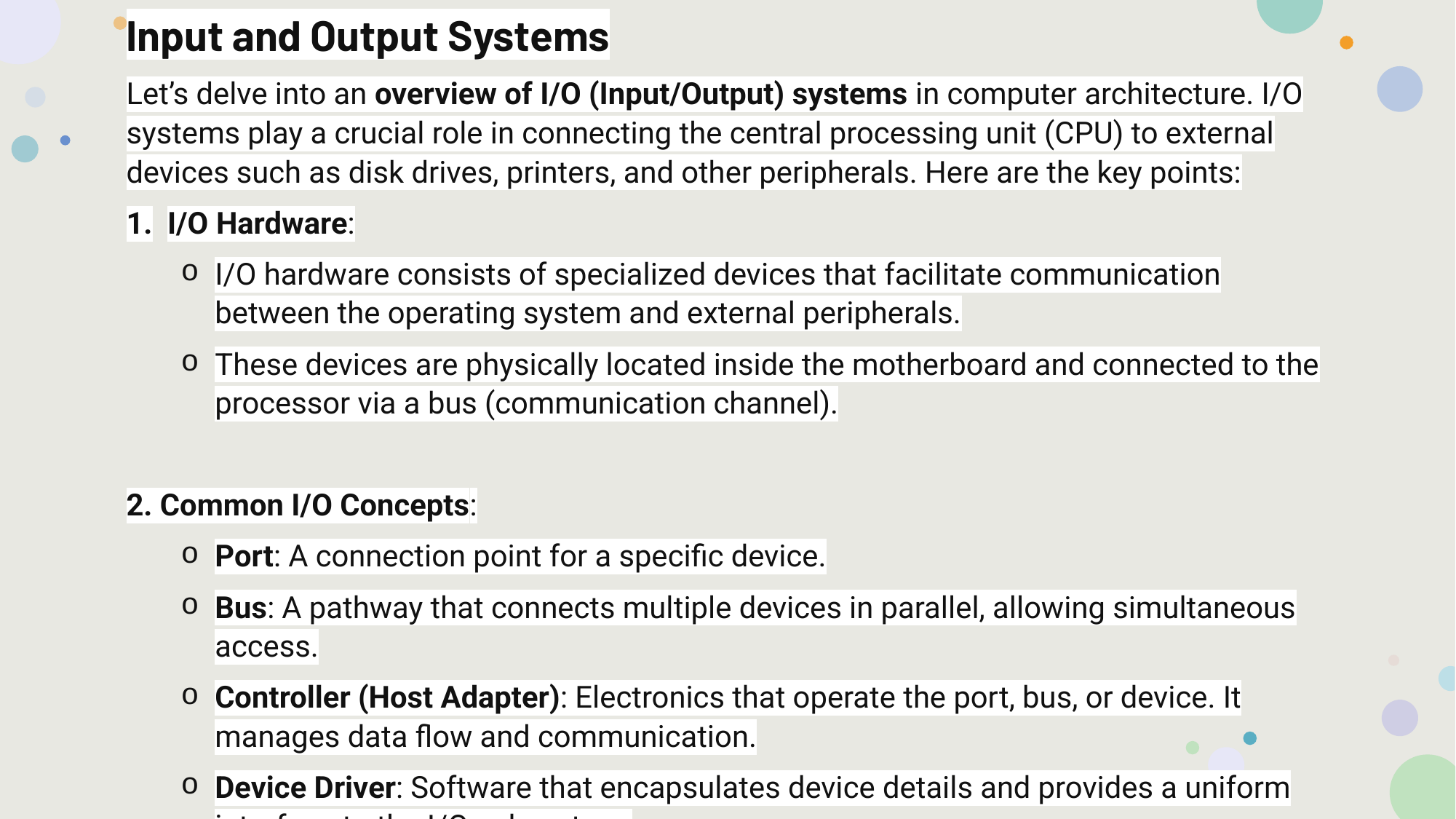

Input and Output Systems
Let’s delve into an overview of I/O (Input/Output) systems in computer architecture. I/O systems play a crucial role in connecting the central processing unit (CPU) to external devices such as disk drives, printers, and other peripherals. Here are the key points:
I/O Hardware:
I/O hardware consists of specialized devices that facilitate communication between the operating system and external peripherals.
These devices are physically located inside the motherboard and connected to the processor via a bus (communication channel).

2. Common I/O Concepts:
Port: A connection point for a specific device.
Bus: A pathway that connects multiple devices in parallel, allowing simultaneous access.
Controller (Host Adapter): Electronics that operate the port, bus, or device. It manages data flow and communication.
Device Driver: Software that encapsulates device details and provides a uniform interface to the I/O subsystem.